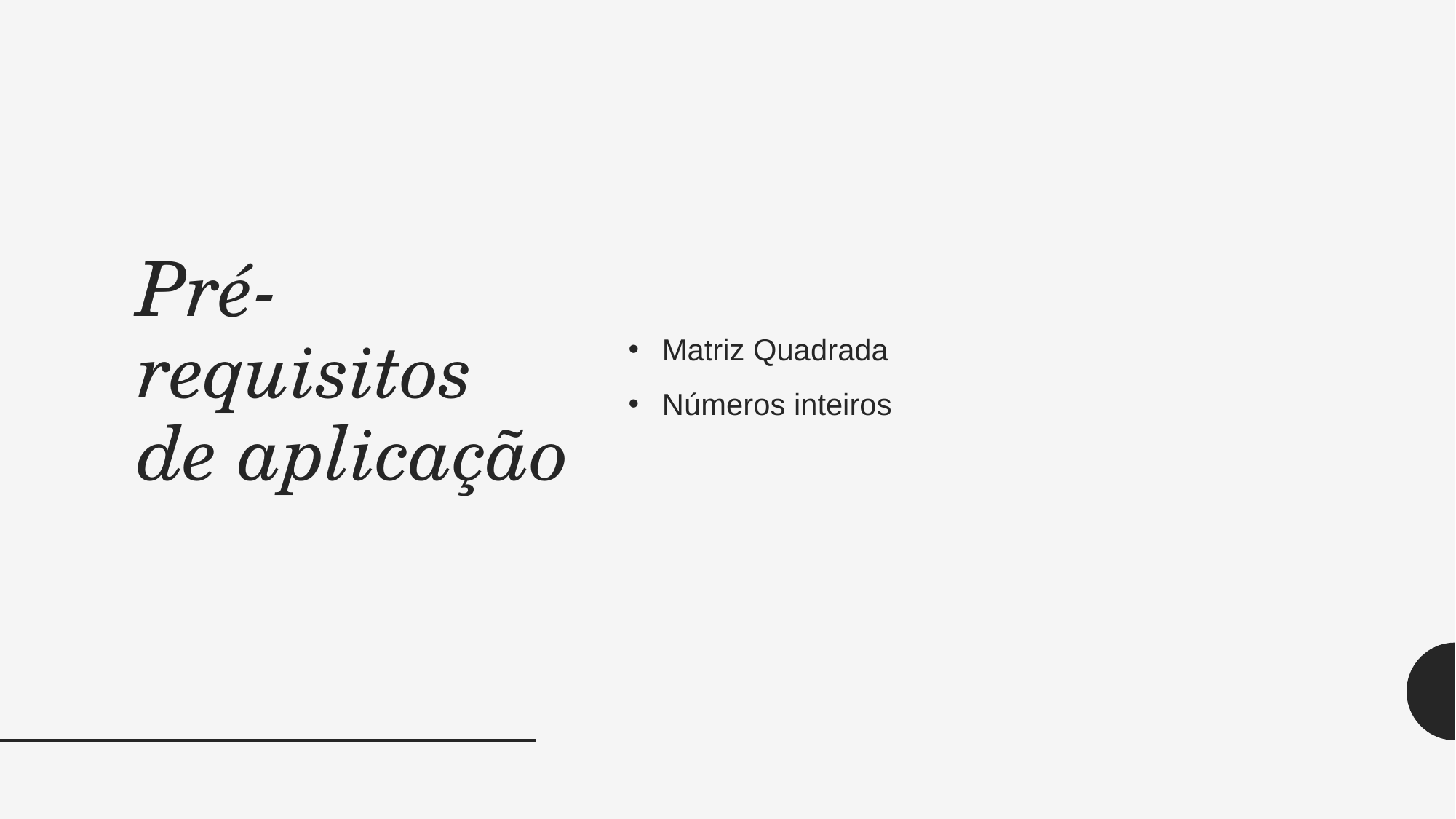

# Pré-requisitos de aplicação
Matriz Quadrada
Números inteiros